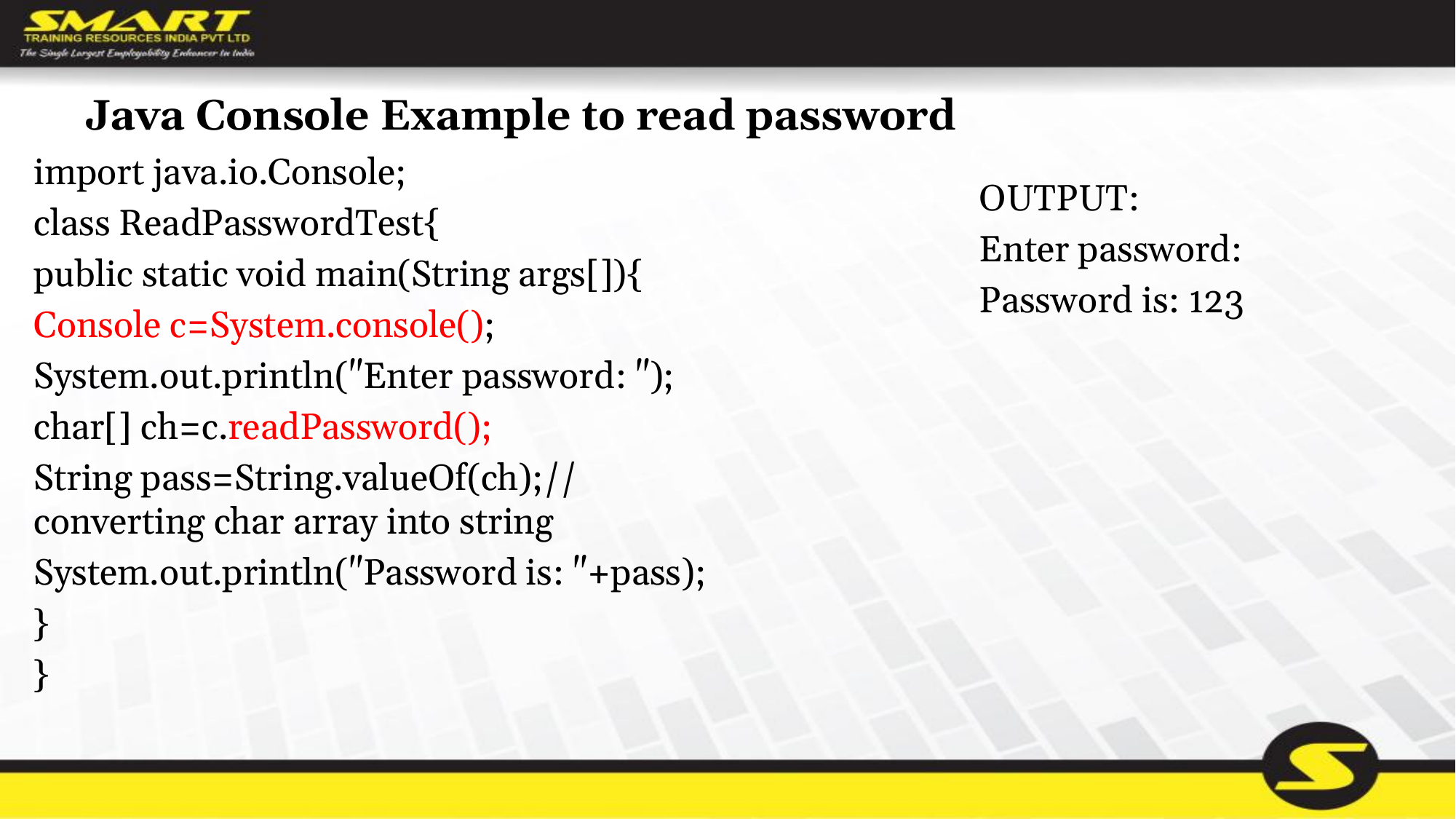

# Java Console Example to read password
import java.io.Console;
class ReadPasswordTest{
public static void main(String args[]){
Console c=System.console();
System.out.println("Enter password: ");
char[] ch=c.readPassword();
String pass=String.valueOf(ch);//converting char array into string
System.out.println("Password is: "+pass);
}
}

OUTPUT:
Enter password:
Password is: 123